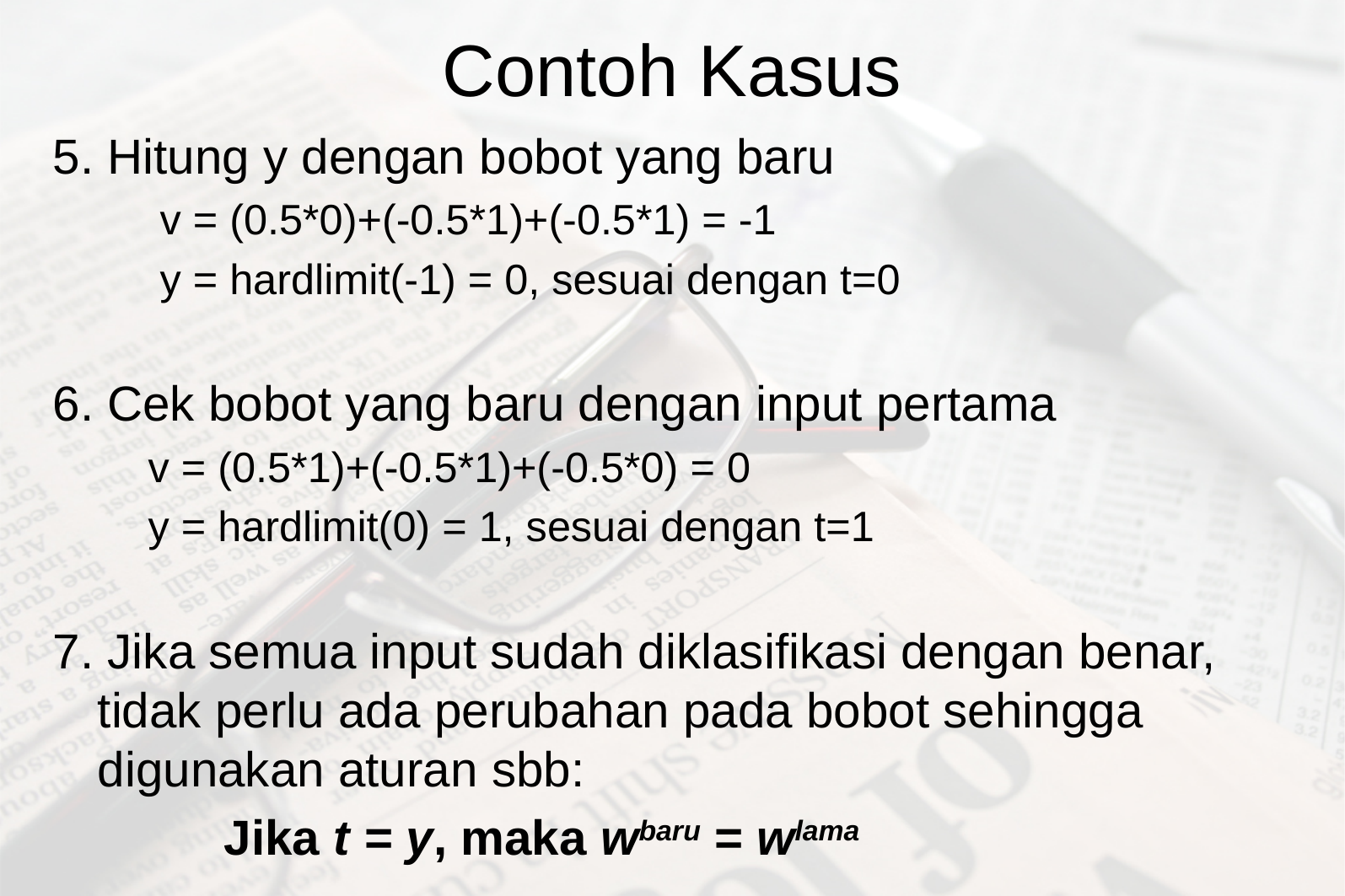

# Contoh Kasus
5. Hitung y dengan bobot yang baru
    v = (0.5*0)+(-0.5*1)+(-0.5*1) = -1
    y = hardlimit(-1) = 0, sesuai dengan t=0

6. Cek bobot yang baru dengan input pertama
   v = (0.5*1)+(-0.5*1)+(-0.5*0) = 0
   y = hardlimit(0) = 1, sesuai dengan t=1

7. Jika semua input sudah diklasifikasi dengan benar, tidak perlu ada perubahan pada bobot sehingga digunakan aturan sbb:
		Jika t = y, maka wbaru = wlama